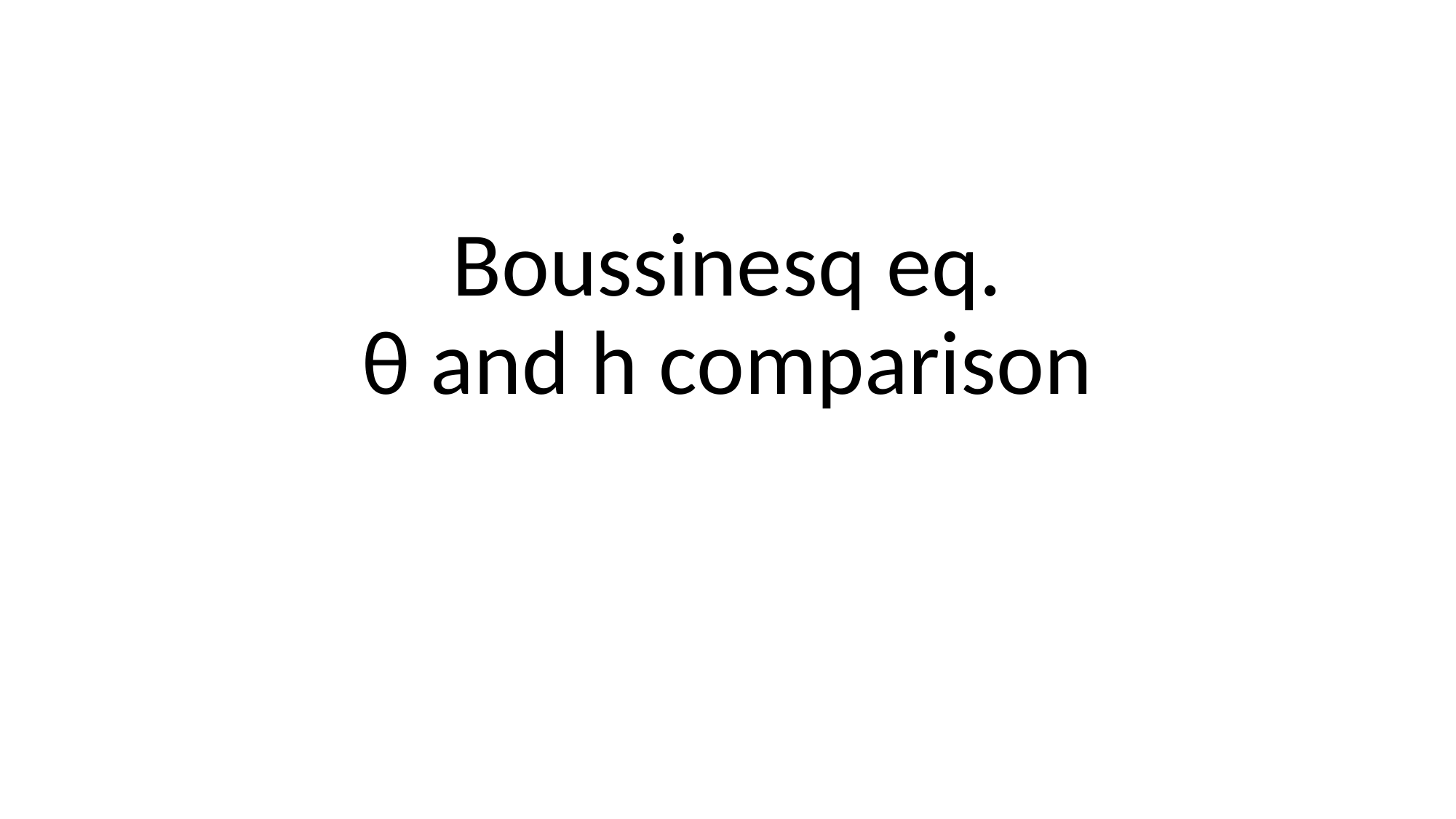

# Boussinesq eq. θ and h comparison